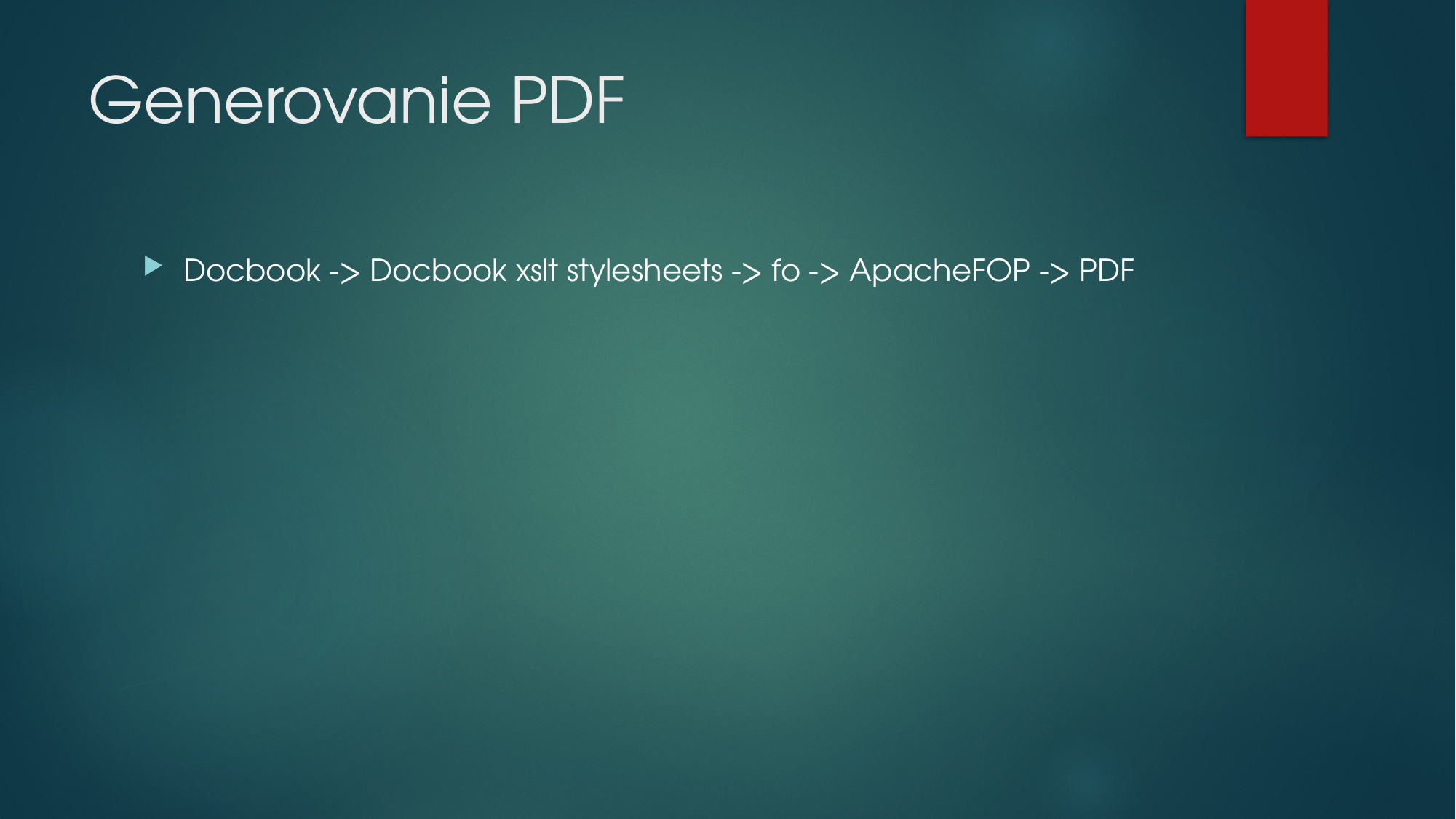

# Generovanie PDF
Docbook -> Docbook xslt stylesheets -> fo -> ApacheFOP -> PDF